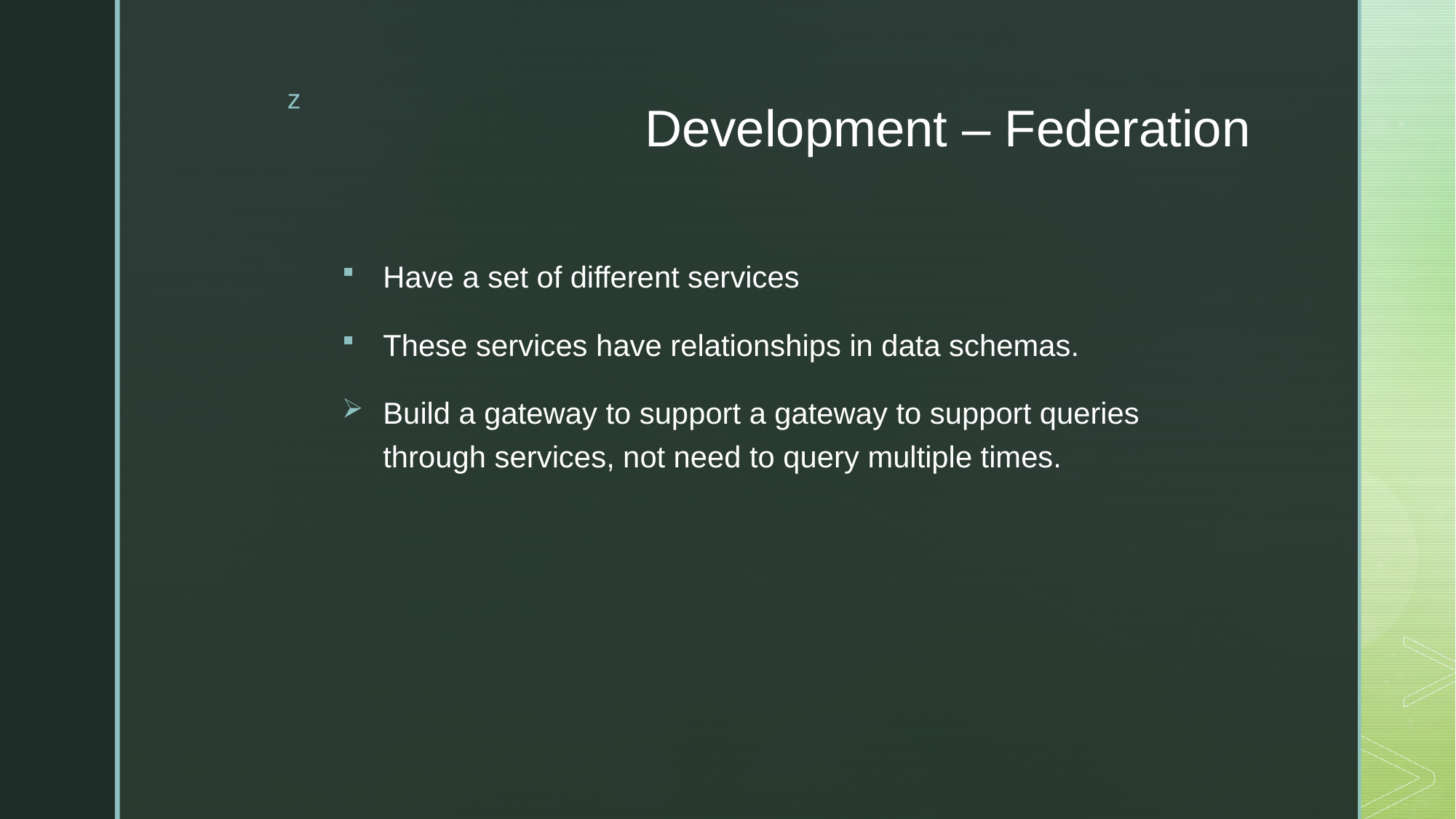

# Development – Federation
Have a set of different services
These services have relationships in data schemas.
Build a gateway to support a gateway to support queries through services, not need to query multiple times.